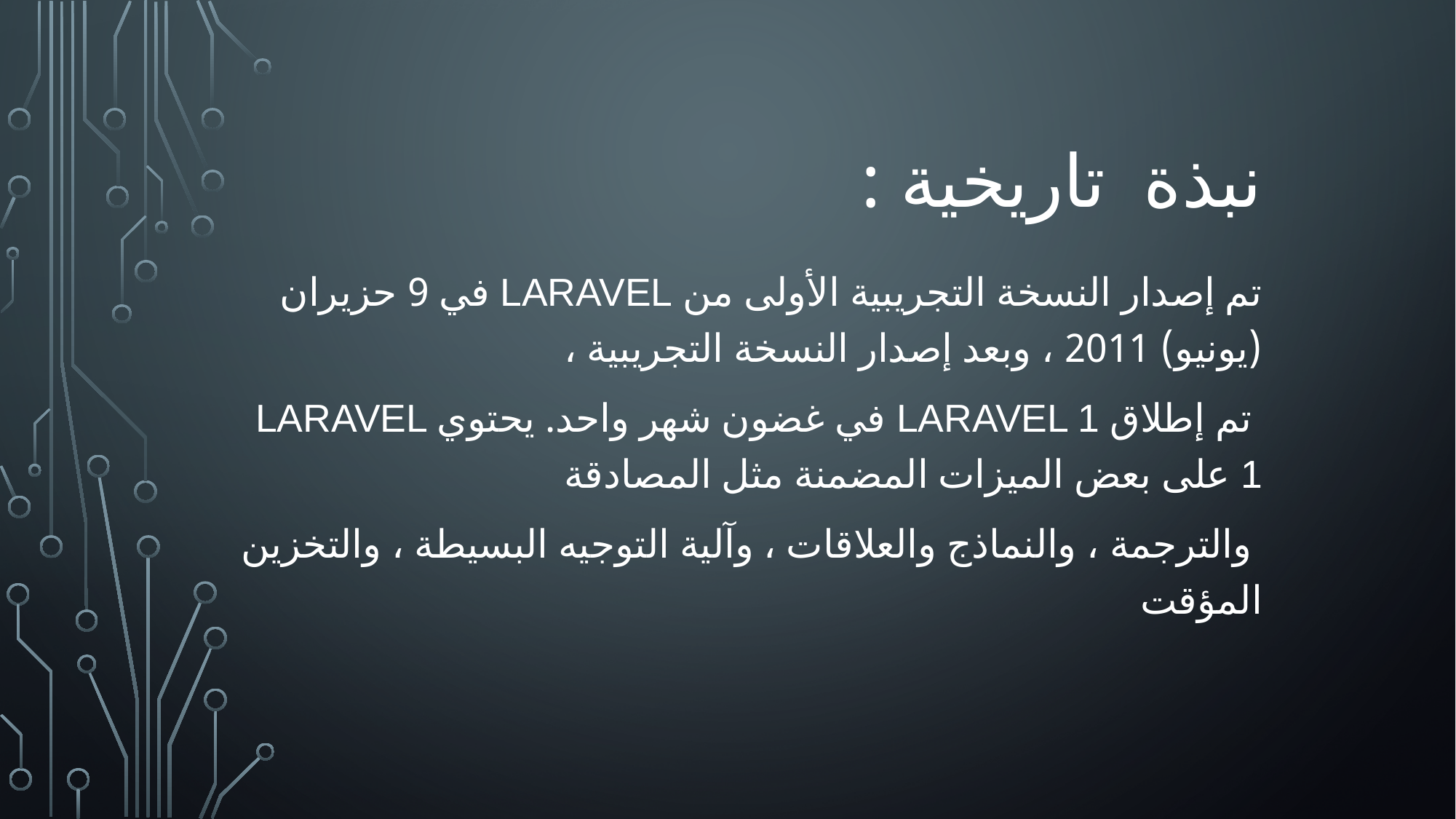

# نبذة  تاريخية :
تم إصدار النسخة التجريبية الأولى من Laravel في 9 حزيران (يونيو) 2011 ، وبعد إصدار النسخة التجريبية ،
 تم إطلاق Laravel 1 في غضون شهر واحد. يحتوي Laravel 1 على بعض الميزات المضمنة مثل المصادقة
 والترجمة ، والنماذج والعلاقات ، وآلية التوجيه البسيطة ، والتخزين المؤقت